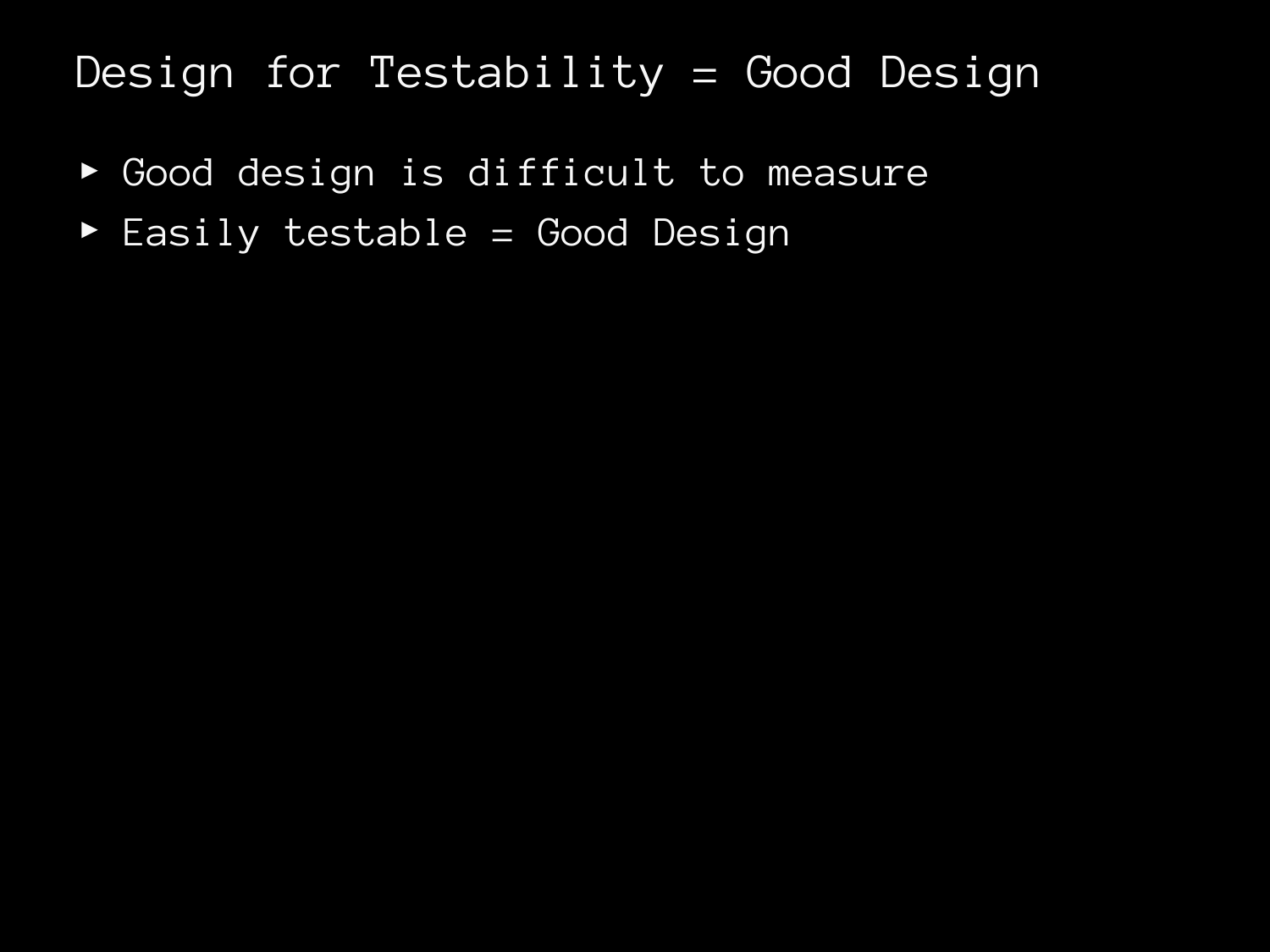

# Design for Testability = Good Design
Good design is difficult to measure
Easily testable = Good Design